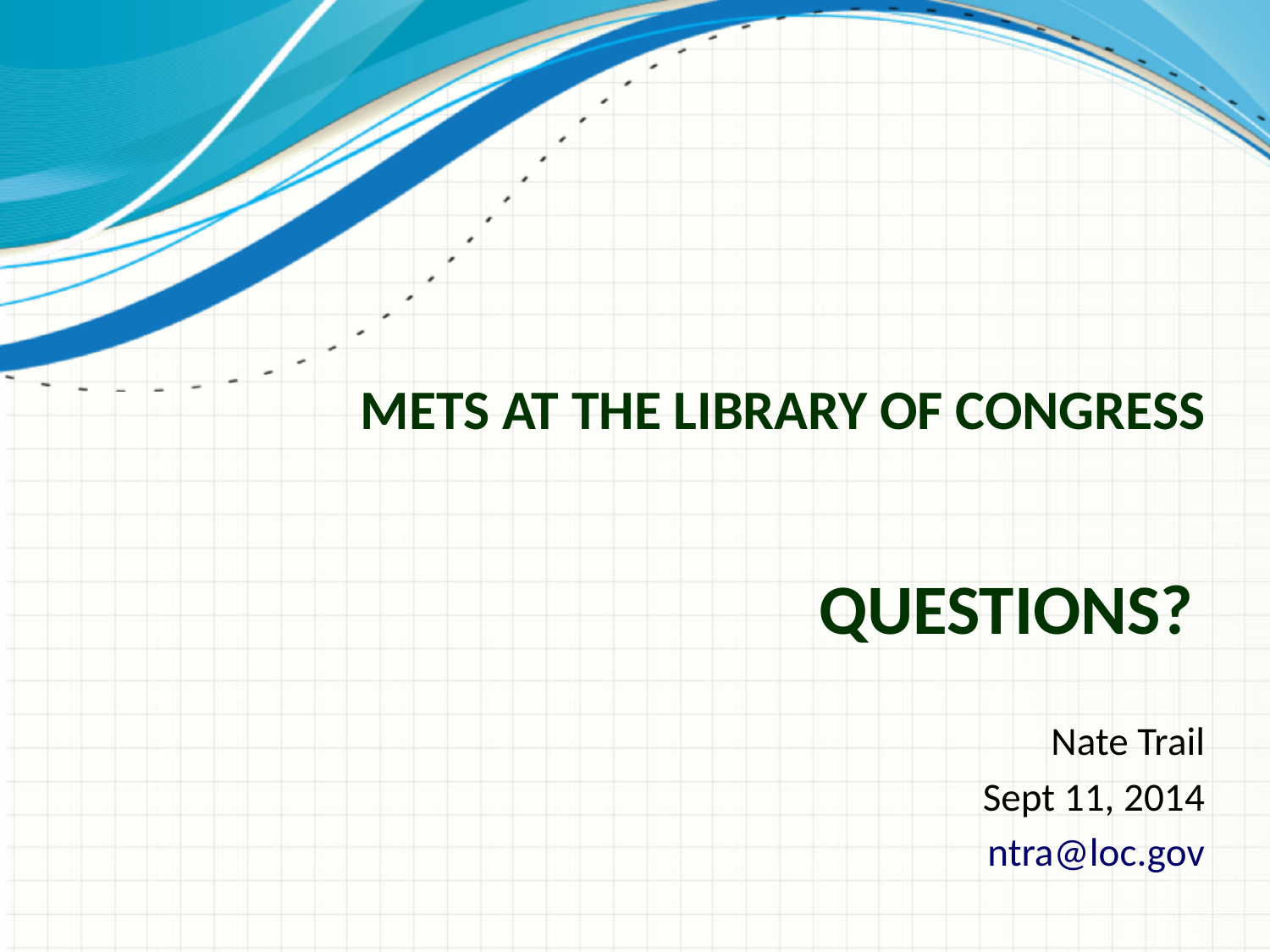

METS at the Library of Congress
# Questions?

Nate Trail
Sept 11, 2014
ntra@loc.gov